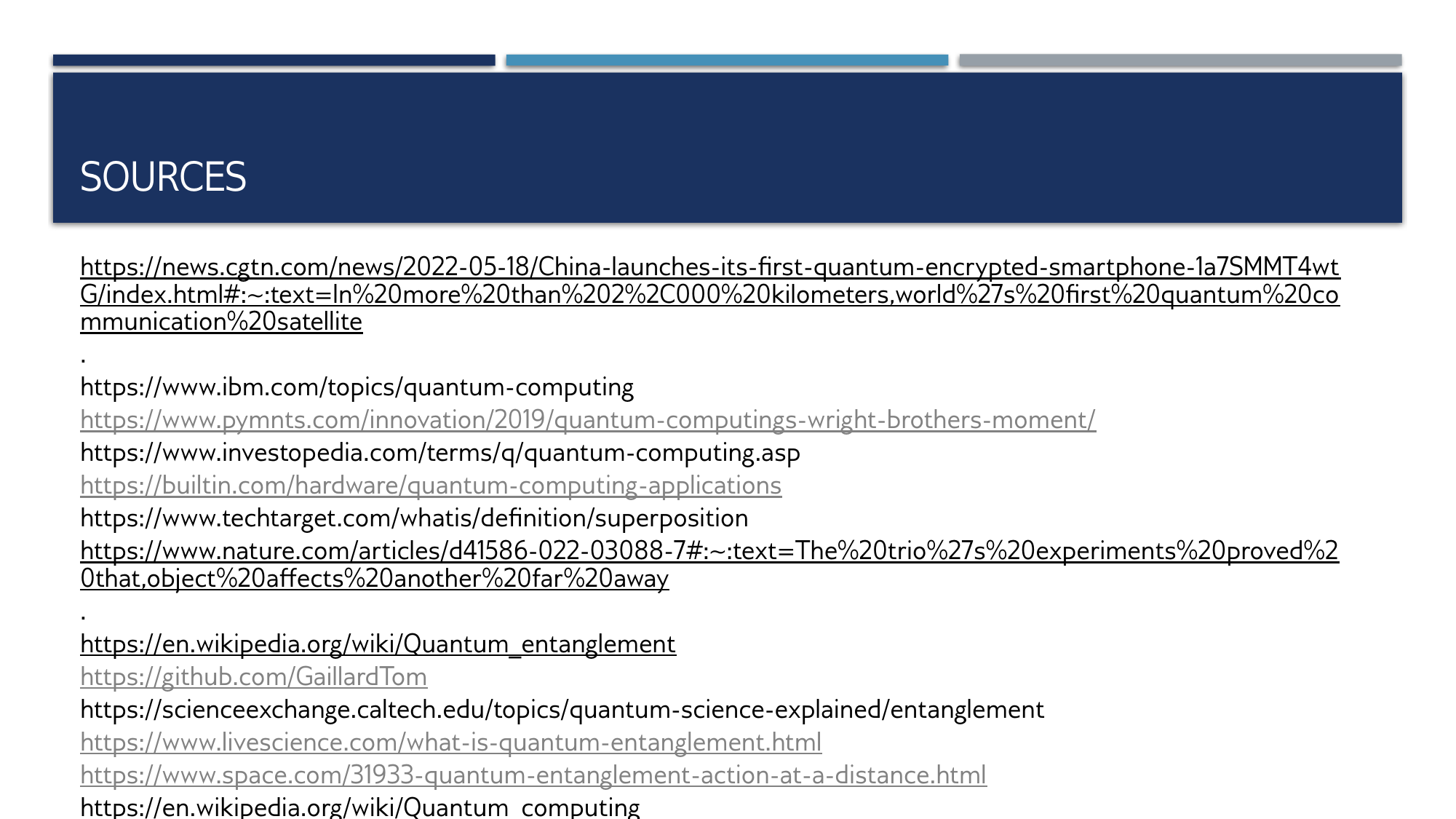

# Sources
https://news.cgtn.com/news/2022-05-18/China-launches-its-first-quantum-encrypted-smartphone-1a7SMMT4wtG/index.html#:~:text=In%20more%20than%202%2C000%20kilometers,world%27s%20first%20quantum%20communication%20satellite.
https://www.ibm.com/topics/quantum-computing
https://www.pymnts.com/innovation/2019/quantum-computings-wright-brothers-moment/
https://www.investopedia.com/terms/q/quantum-computing.asp
https://builtin.com/hardware/quantum-computing-applications
https://www.techtarget.com/whatis/definition/superposition
https://www.nature.com/articles/d41586-022-03088-7#:~:text=The%20trio%27s%20experiments%20proved%20that,object%20affects%20another%20far%20away.
https://en.wikipedia.org/wiki/Quantum_entanglement
https://github.com/GaillardTom
https://scienceexchange.caltech.edu/topics/quantum-science-explained/entanglement
https://www.livescience.com/what-is-quantum-entanglement.html
https://www.space.com/31933-quantum-entanglement-action-at-a-distance.html
https://en.wikipedia.org/wiki/Quantum_computing